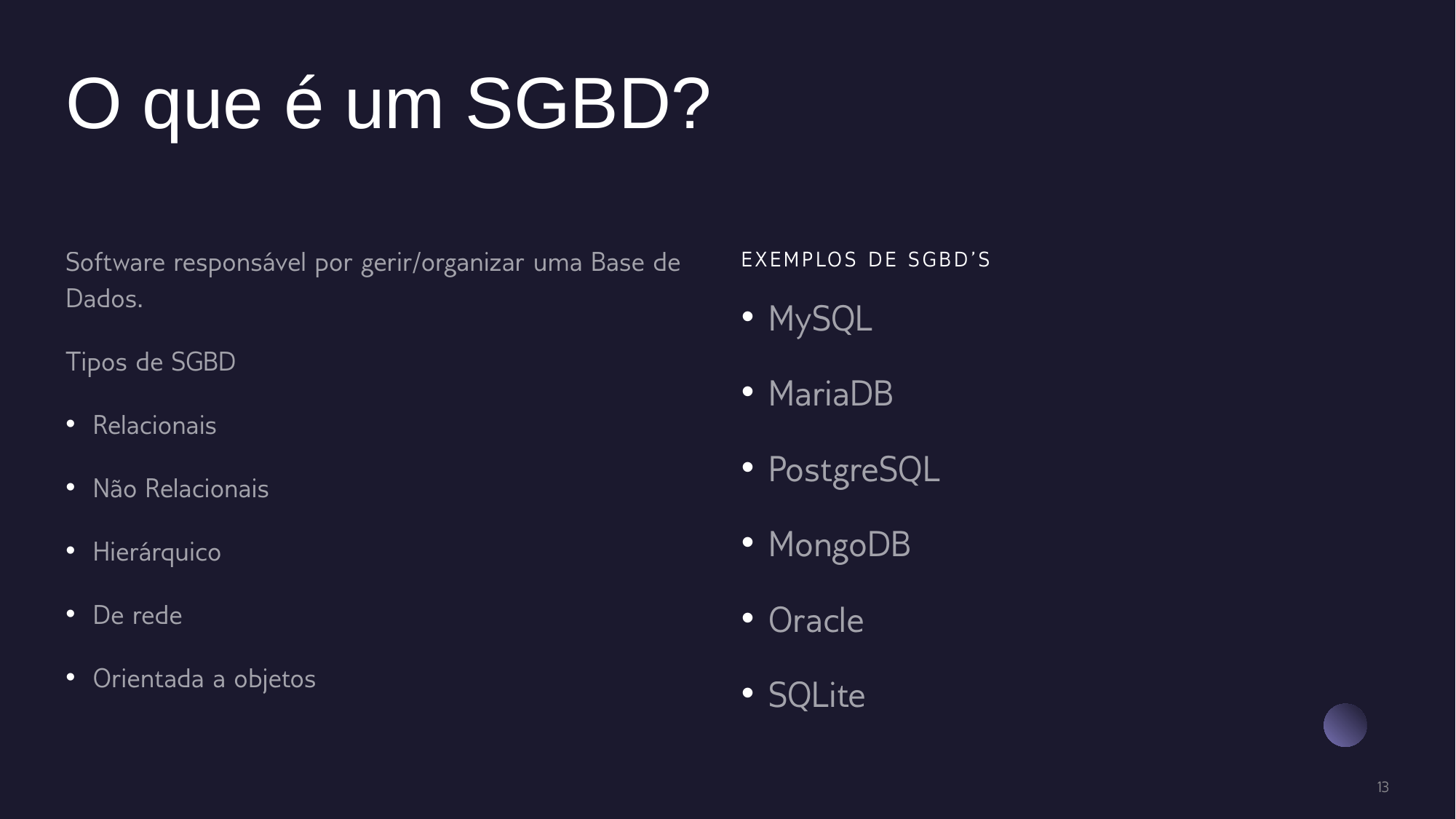

# O que é um SGBD?

Exemplos de sgbd’s
Software responsável por gerir/organizar uma Base de Dados.
Tipos de SGBD
Relacionais
Não Relacionais
Hierárquico
De rede
Orientada a objetos
MySQL
MariaDB
PostgreSQL
MongoDB
Oracle
SQLite
13